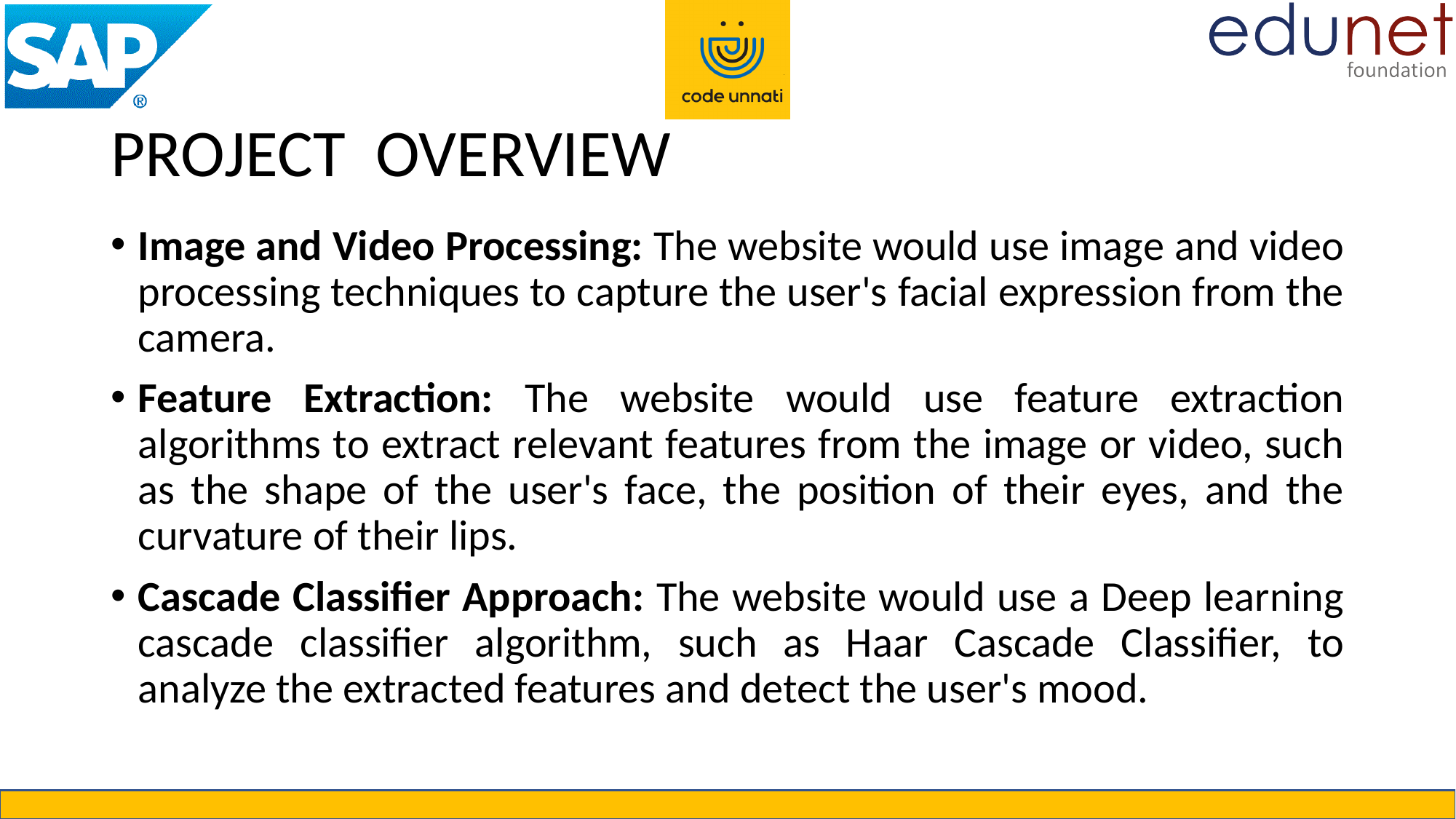

# PROJECT  OVERVIEW
Image and Video Processing: The website would use image and video processing techniques to capture the user's facial expression from the camera.
Feature Extraction: The website would use feature extraction algorithms to extract relevant features from the image or video, such as the shape of the user's face, the position of their eyes, and the curvature of their lips.
Cascade Classifier Approach: The website would use a Deep learning cascade classifier algorithm, such as Haar Cascade Classifier, to analyze the extracted features and detect the user's mood.